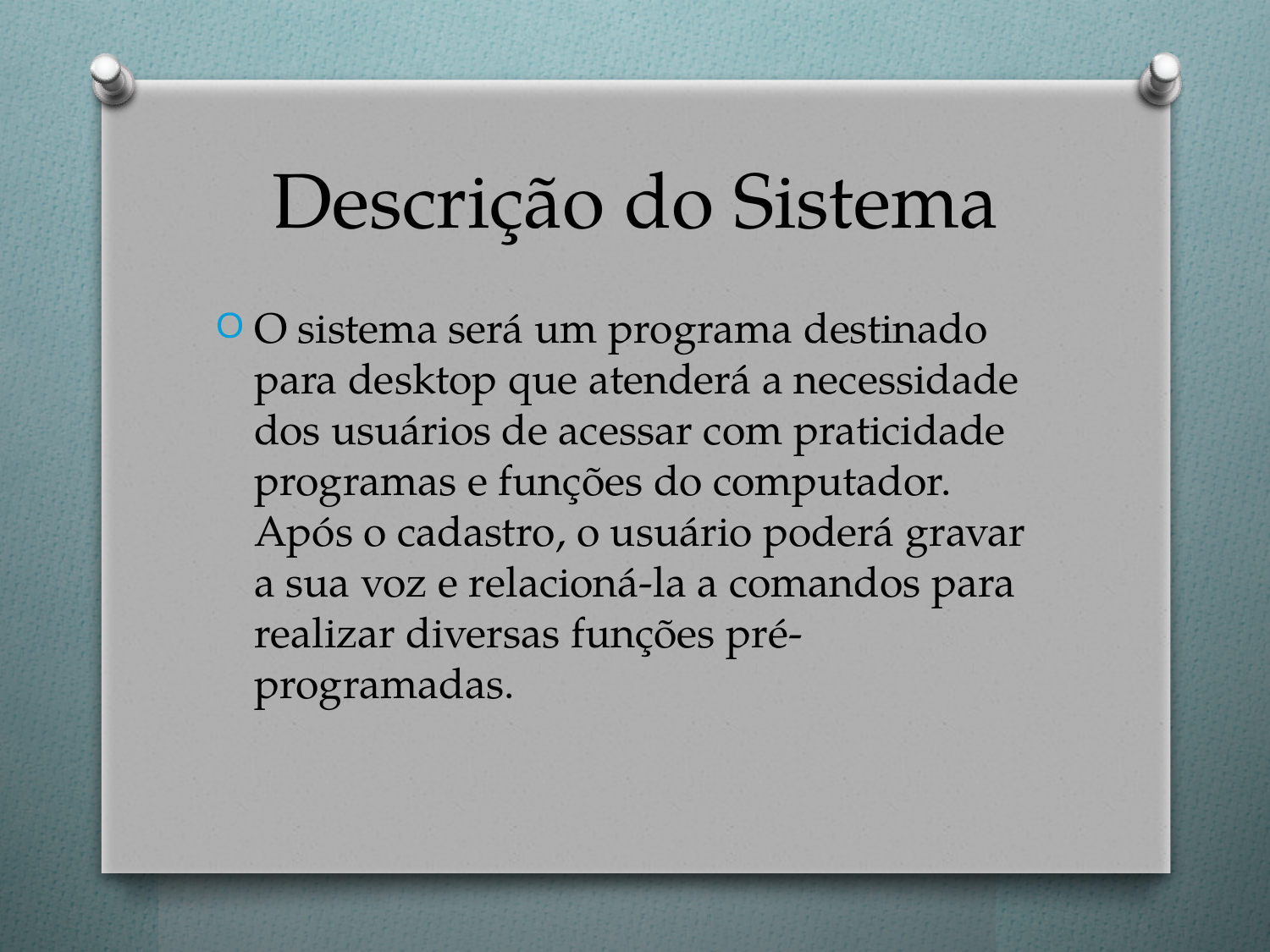

# Descrição do Sistema
O sistema será um programa destinado para desktop que atenderá a necessidade dos usuários de acessar com praticidade programas e funções do computador. Após o cadastro, o usuário poderá gravar a sua voz e relacioná-la a comandos para realizar diversas funções pré-programadas.